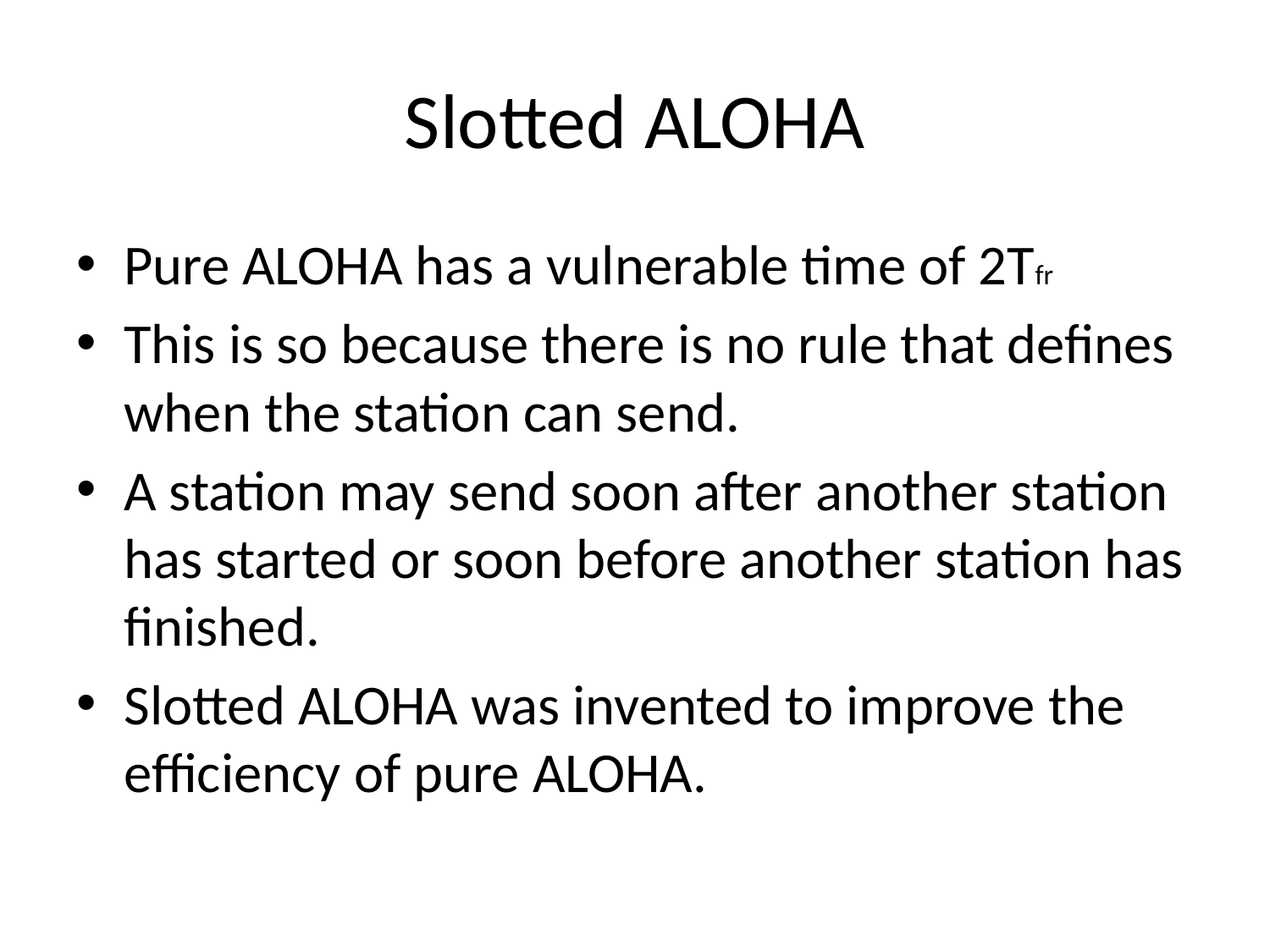

# Slotted ALOHA
Pure ALOHA has a vulnerable time of 2Tfr
This is so because there is no rule that defines when the station can send.
A station may send soon after another station has started or soon before another station has finished.
Slotted ALOHA was invented to improve the efficiency of pure ALOHA.